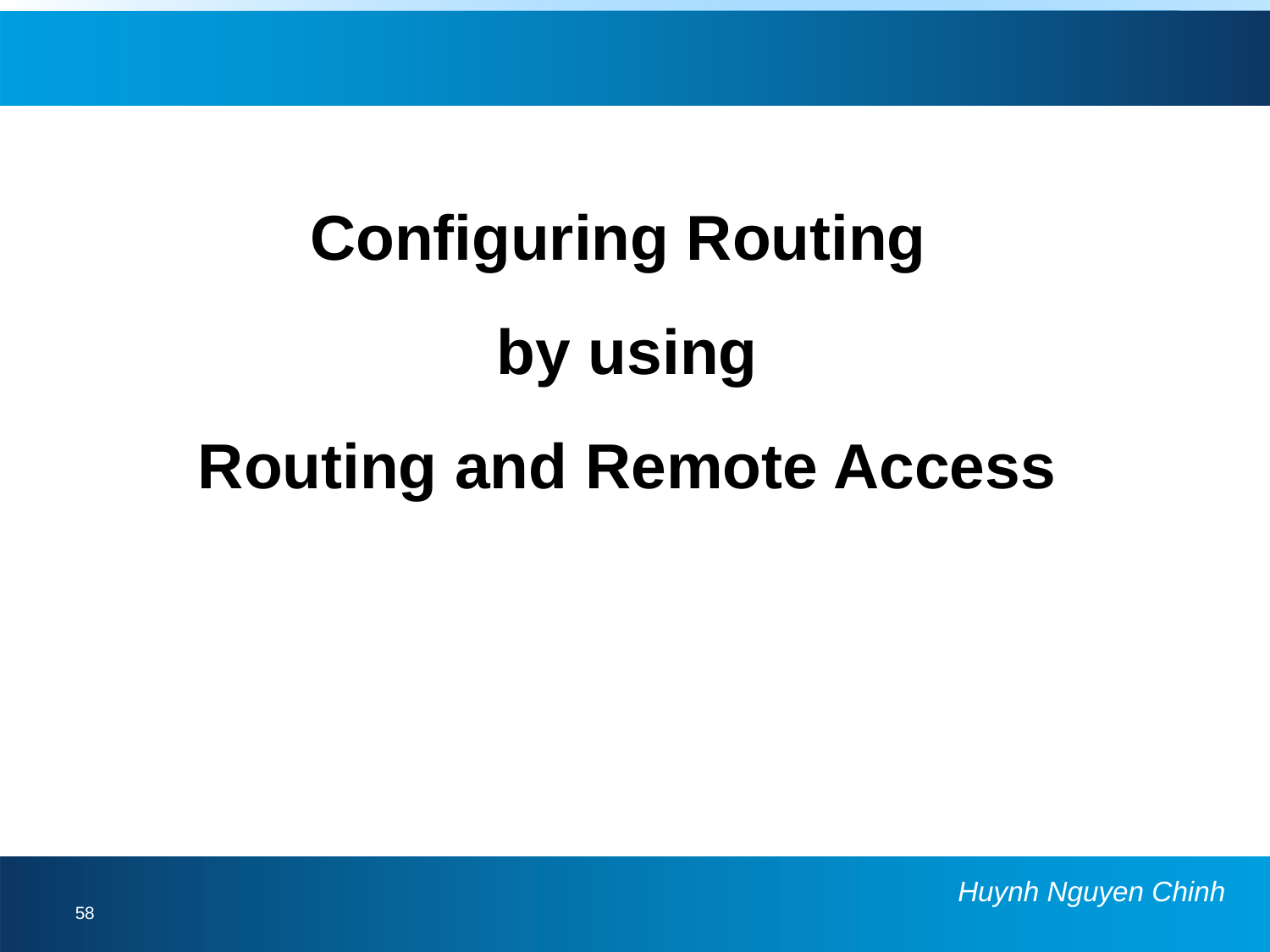

# Configuring Routing by using Routing and Remote Access